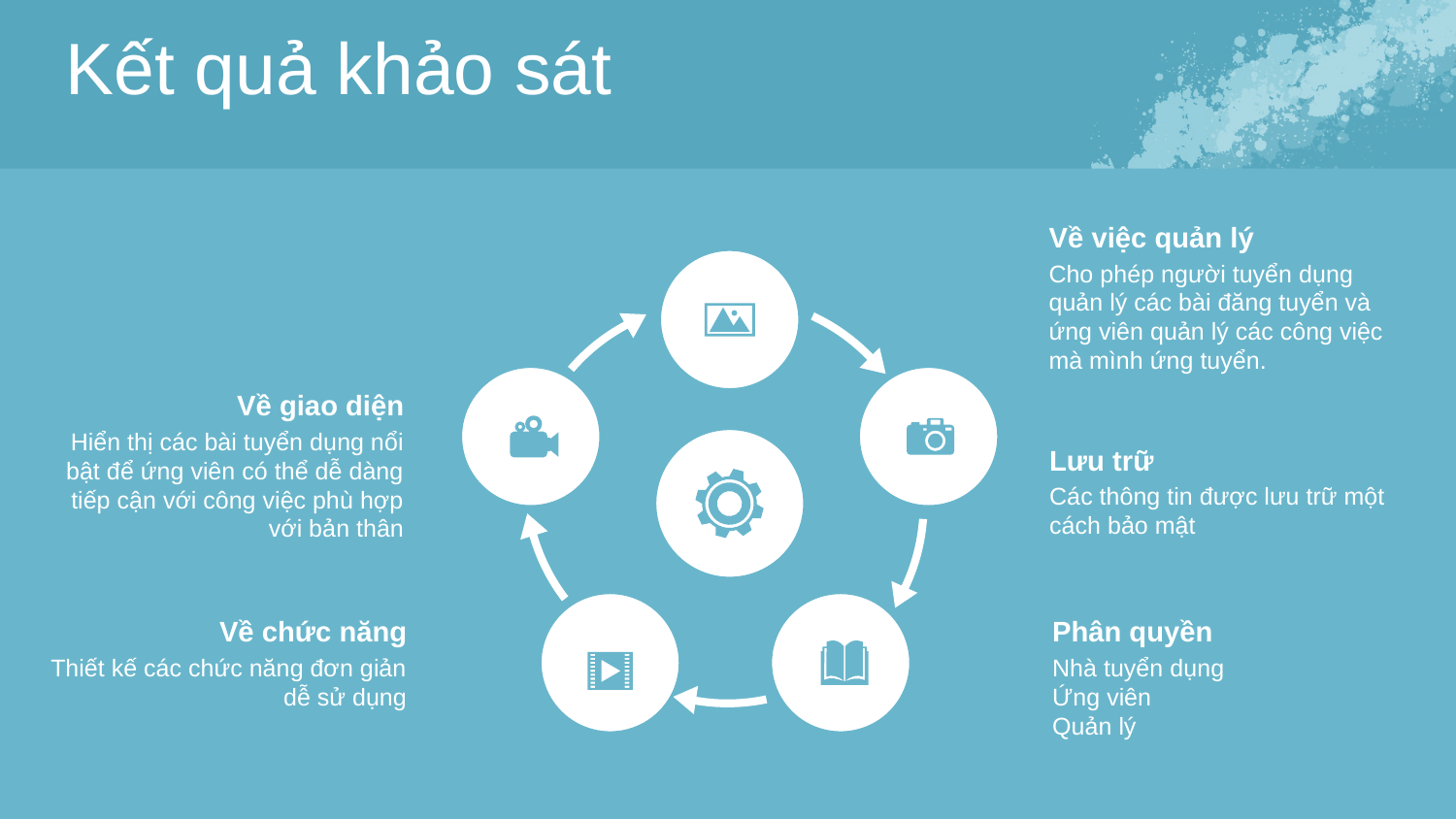

Kết quả khảo sát
Về việc quản lý
Cho phép người tuyển dụng quản lý các bài đăng tuyển và ứng viên quản lý các công việc mà mình ứng tuyển.

Về giao diện
Hiển thị các bài tuyển dụng nổi bật để ứng viên có thể dễ dàng tiếp cận với công việc phù hợp với bản thân

Lưu trữ
Các thông tin được lưu trữ một cách bảo mật

Về chức năng
Thiết kế các chức năng đơn giản dễ sử dụng
Phân quyền
Nhà tuyển dụng
Ứng viên
Quản lý